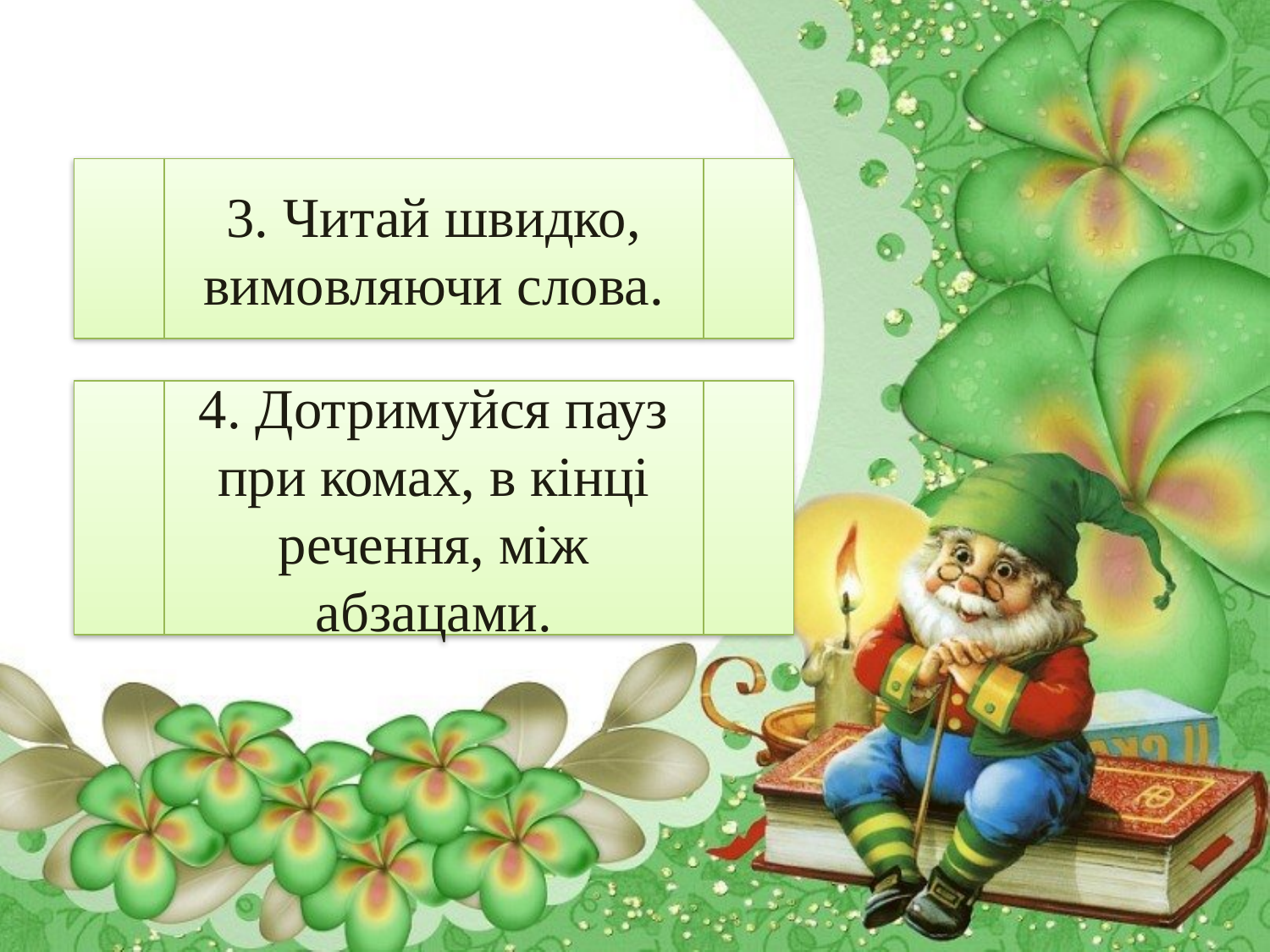

3. Читай швидко, вимовляючи слова.
4. Дотримуйся пауз при комах, в кінці речення, між абзацами.